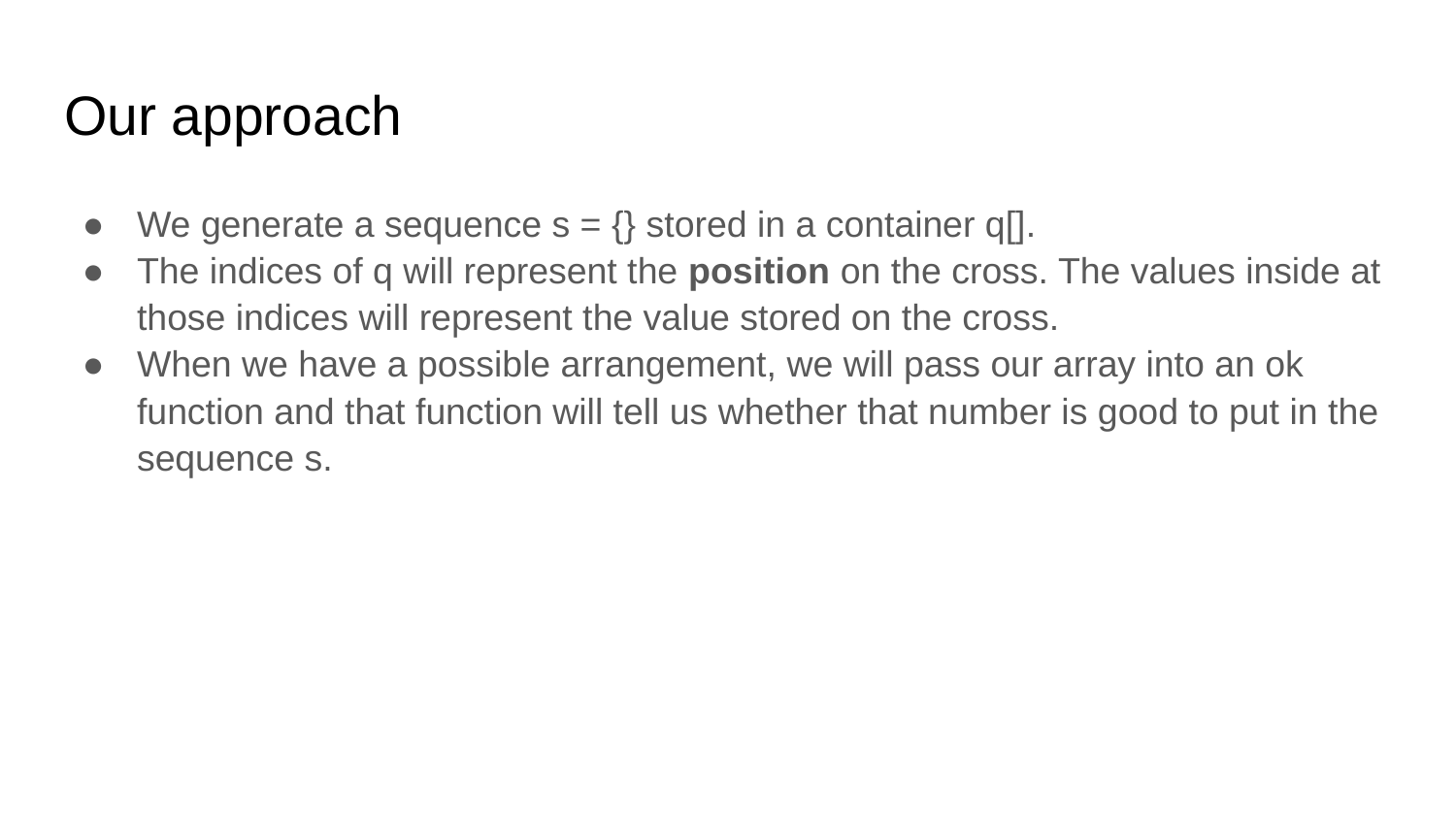

# Our approach
We generate a sequence s = {} stored in a container q[].
The indices of q will represent the position on the cross. The values inside at those indices will represent the value stored on the cross.
When we have a possible arrangement, we will pass our array into an ok function and that function will tell us whether that number is good to put in the sequence s.